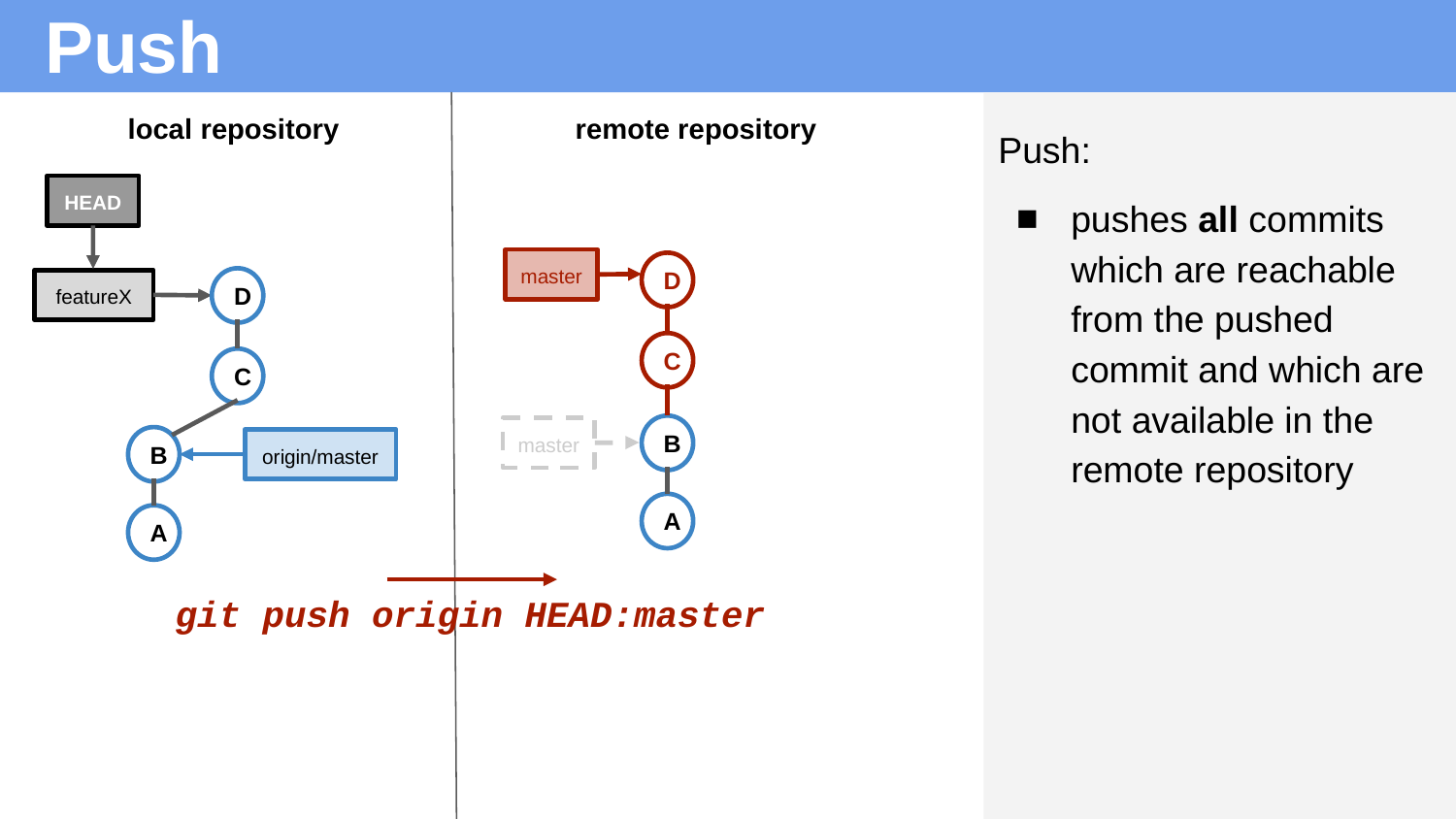

# Push

local repository
remote repository
Push:
pushes all commits which are reachable from the pushed commit and which are not available in the remote repository
HEAD
master
D
D
featureX
C
C
B
master
B
origin/master
A
A
git push origin HEAD:master